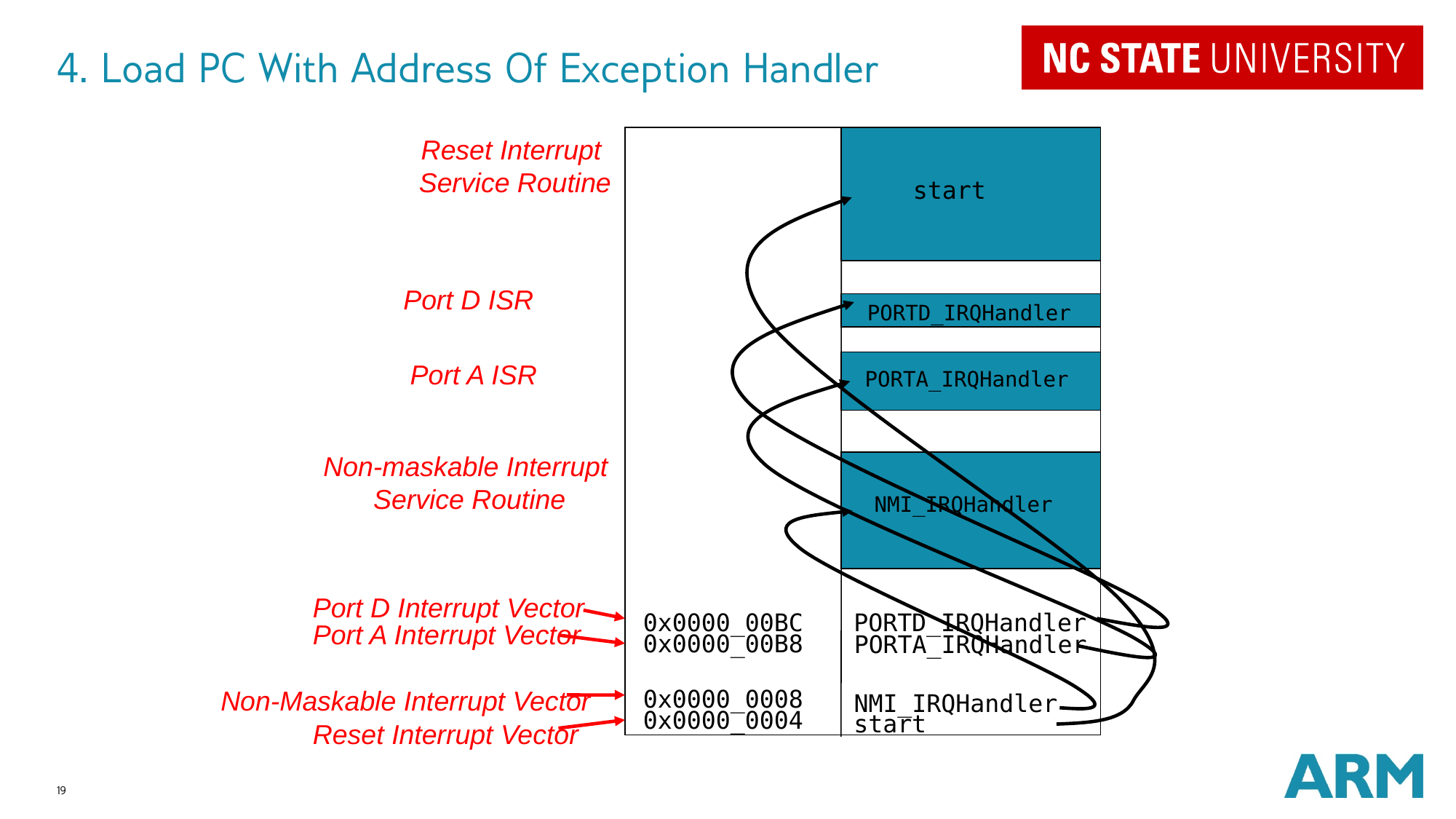

# 4. Load PC With Address Of Exception Handler

Reset Interrupt
Service Routine

start

Port D ISR
PORTD_IRQHandler

Port A ISR

PORTA_IRQHandler

Non-maskable Interrupt
Service Routine

NMI_IRQHandler

Port D Interrupt Vector
0x0000_00BC
PORTD_IRQHandler

Port A Interrupt Vector
0x0000_00B8
PORTA_IRQHandler

Non-Maskable Interrupt Vector
0x0000_0008
NMI_IRQHandler

0x0000_0004
start
Reset Interrupt Vector